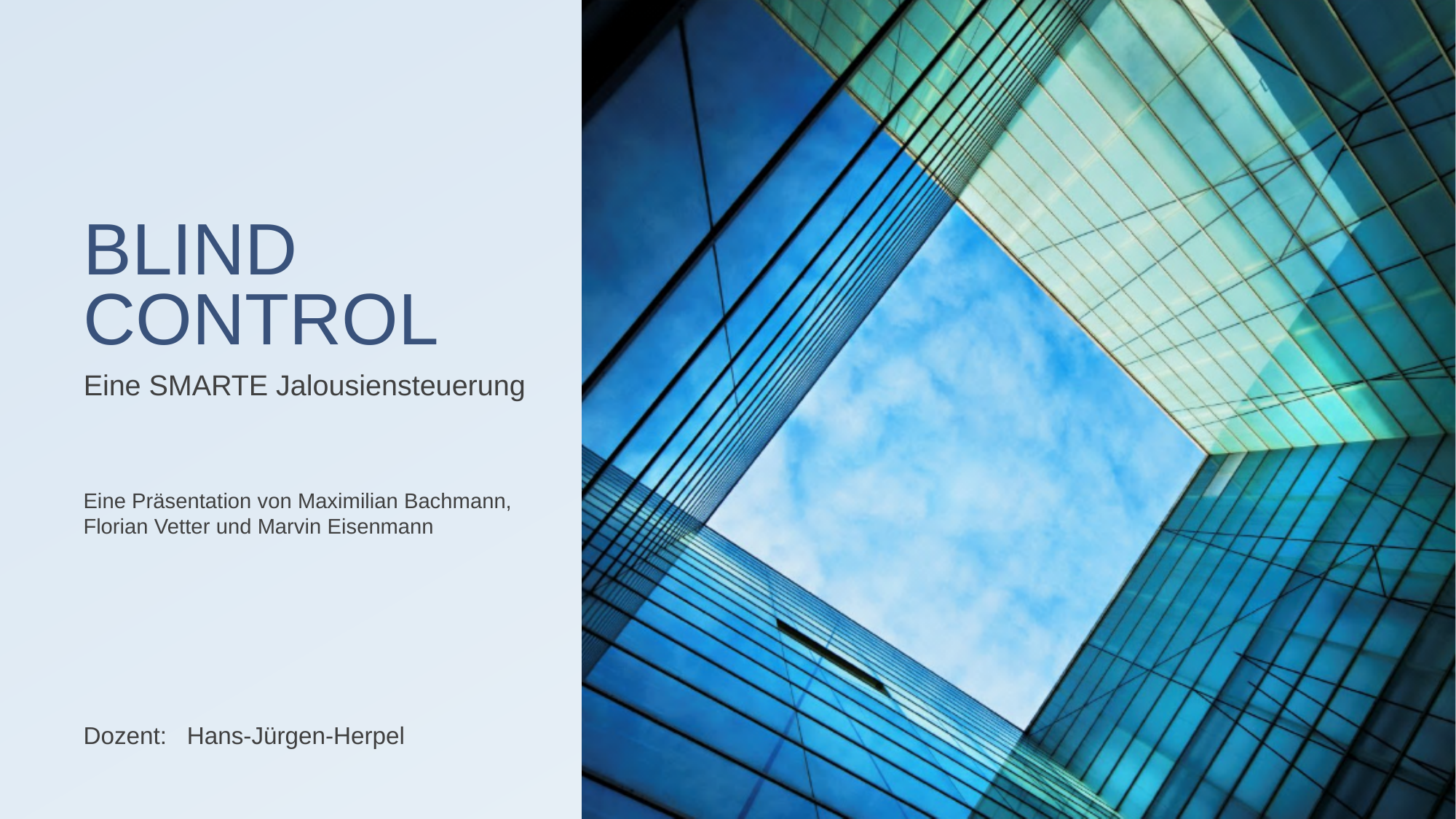

# BLIND CONTROL
Eine SMARTE Jalousiensteuerung
Eine Präsentation von Maximilian Bachmann, Florian Vetter und Marvin Eisenmann
Dozent:   Hans-Jürgen-Herpel